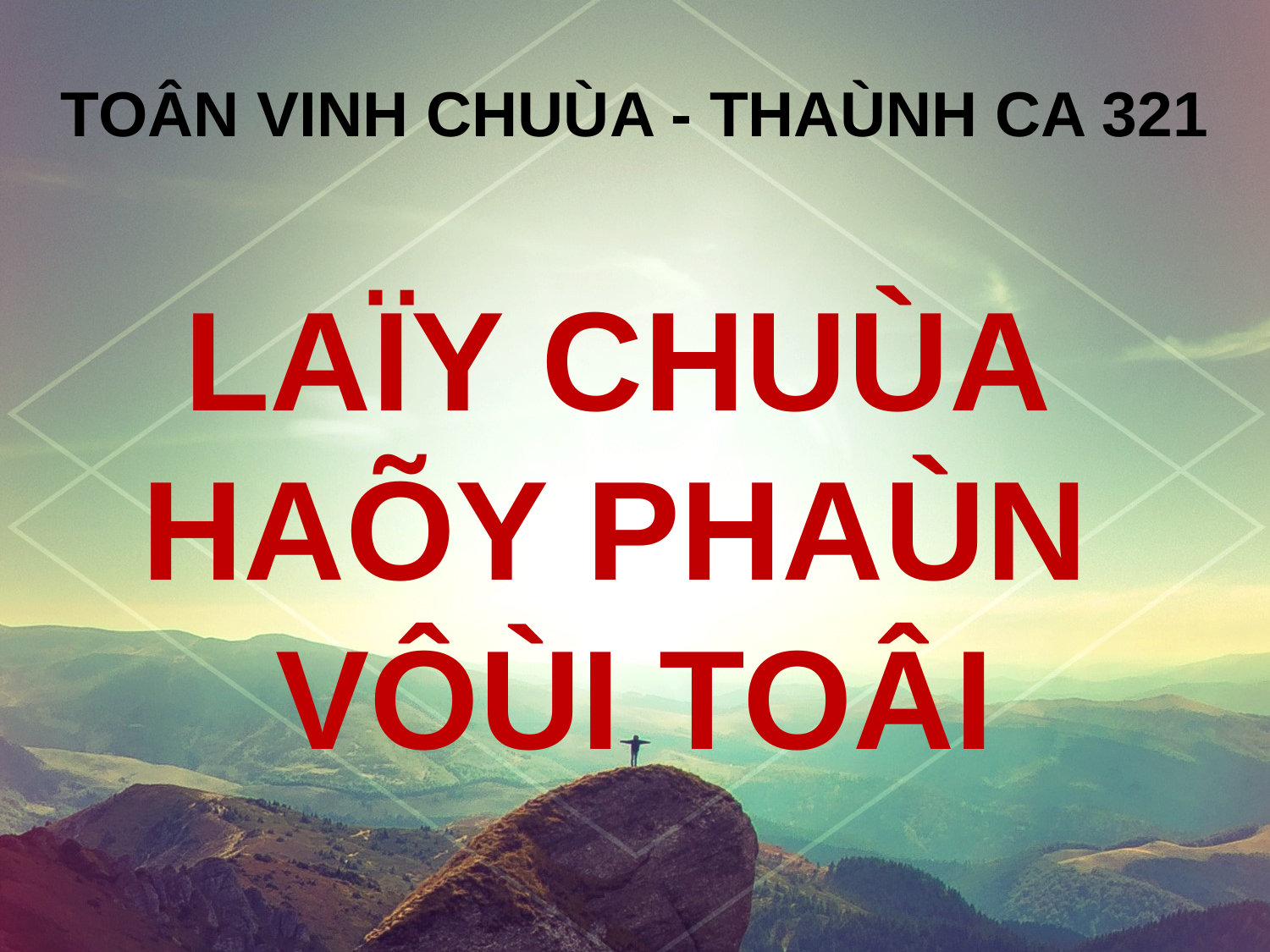

TOÂN VINH CHUÙA - THAÙNH CA 321
LAÏY CHUÙA
HAÕY PHAÙN
VÔÙI TOÂI